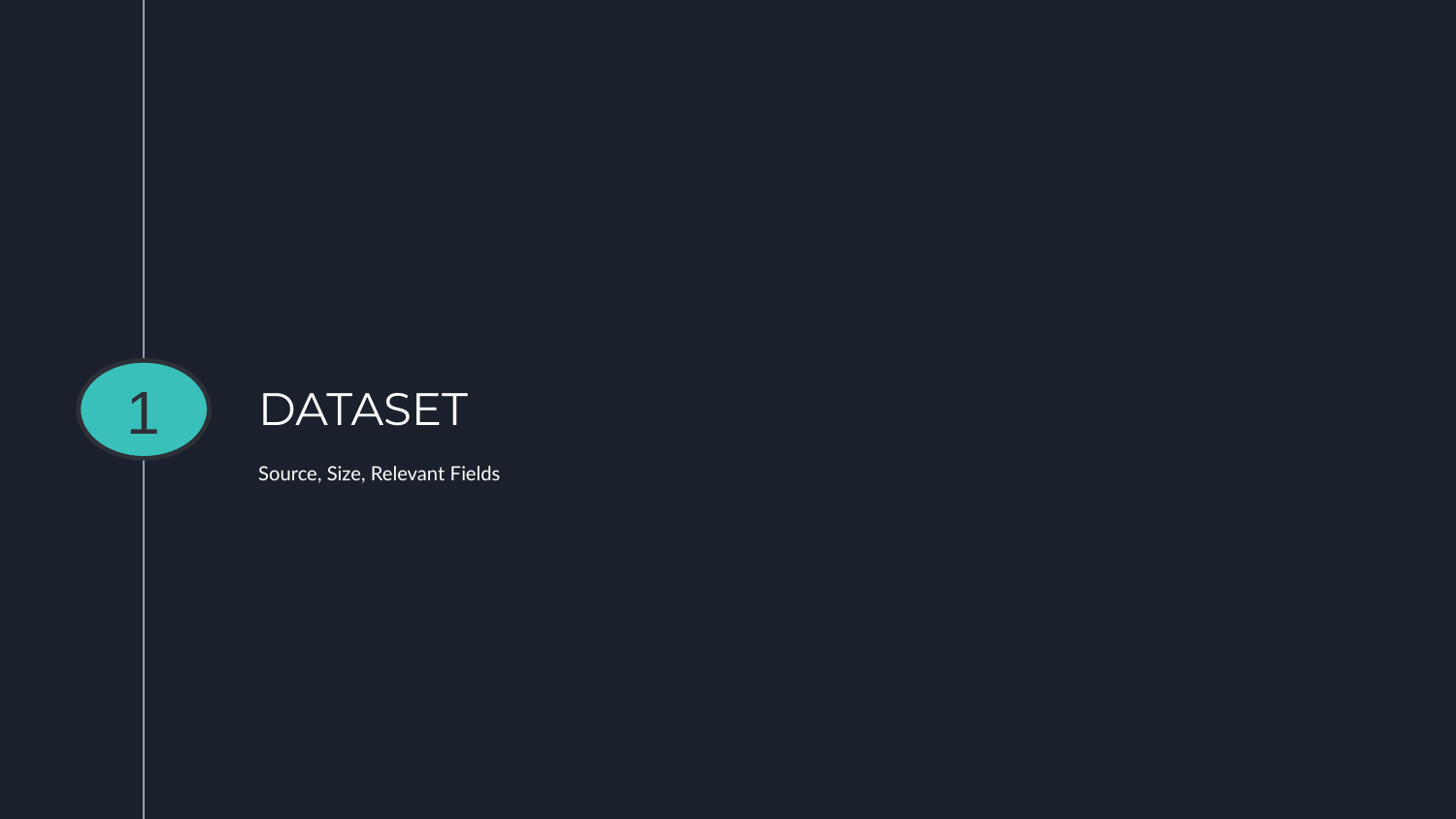

1
# DATASET
Source, Size, Relevant Fields